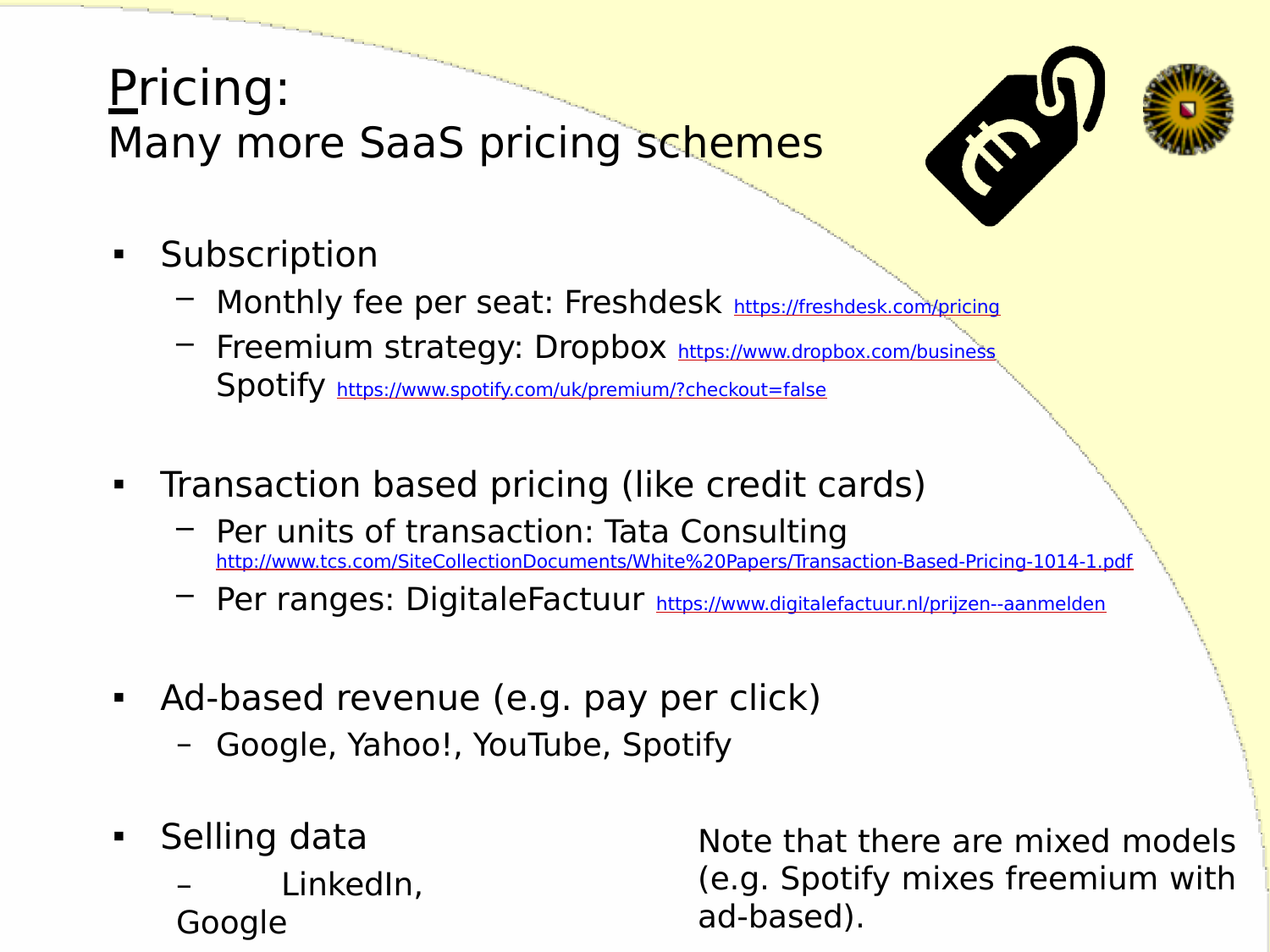

# Pricing:
Many more SaaS pricing schemes
Subscription
Monthly fee per seat: Freshdesk https://freshdesk.com/pricing
Freemium strategy: Dropbox https://www.dropbox.com/business
Spotify https://www.spotify.com/uk/premium/?checkout=false

Transaction based pricing (like credit cards)
Per units of transaction: Tata Consulting
http://www.tcs.com/SiteCollectionDocuments/White%20Papers/Transaction-Based-Pricing-1014-1.pdf
Per ranges: DigitaleFactuur https://www.digitalefactuur.nl/prijzen--aanmelden

Ad-based revenue (e.g. pay per click)
Google, Yahoo!, YouTube, Spotify
Selling data
–	LinkedIn, Google
Note that there are mixed models  (e.g. Spotify mixes freemium with  ad-based).